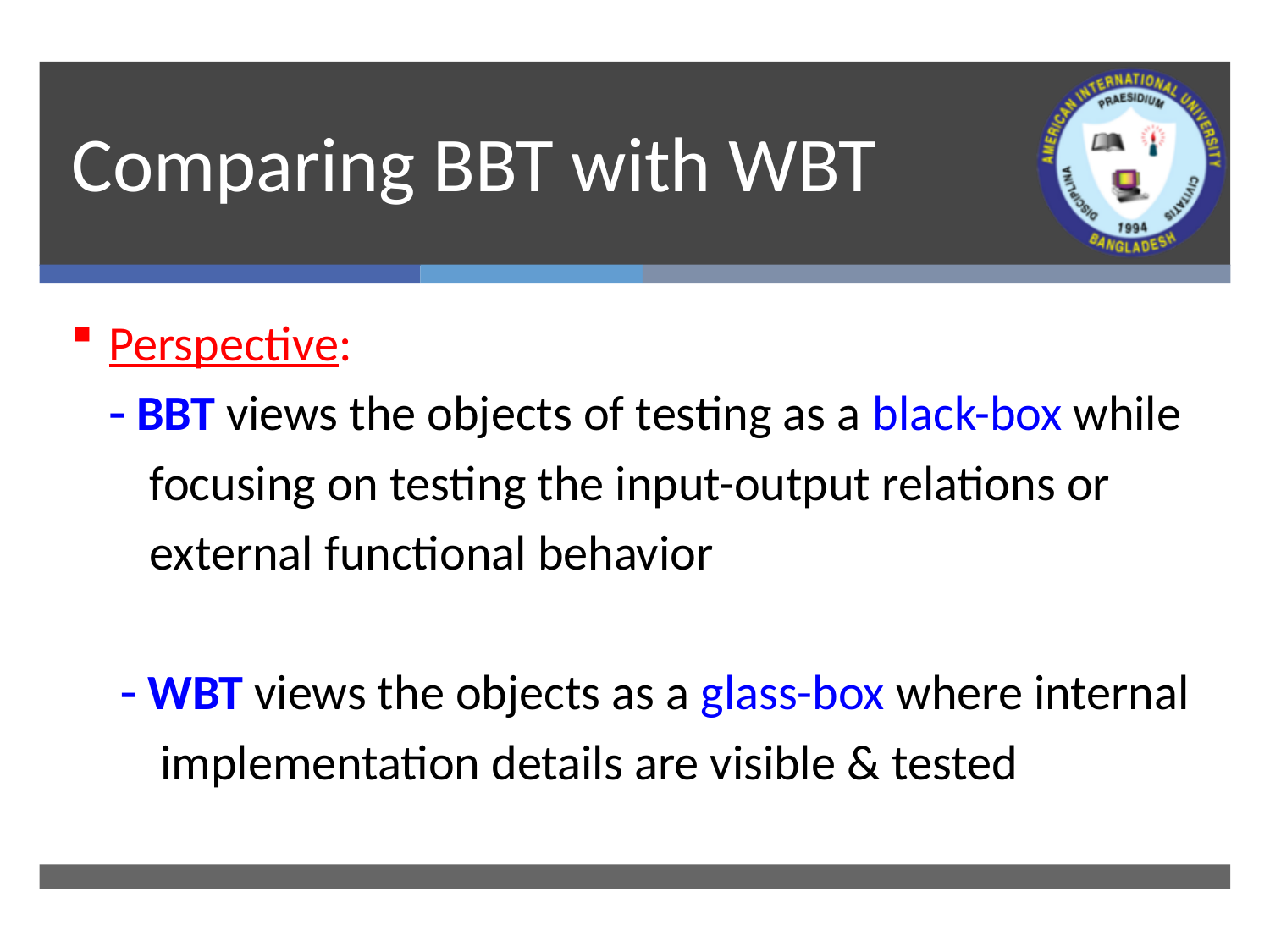

# Comparing BBT with WBT
Perspective:
	− BBT views the objects of testing as a black-box while
       focusing on testing the input-output relations or
       external functional behavior

	 − WBT views the objects as a glass-box where internal
        implementation details are visible & tested